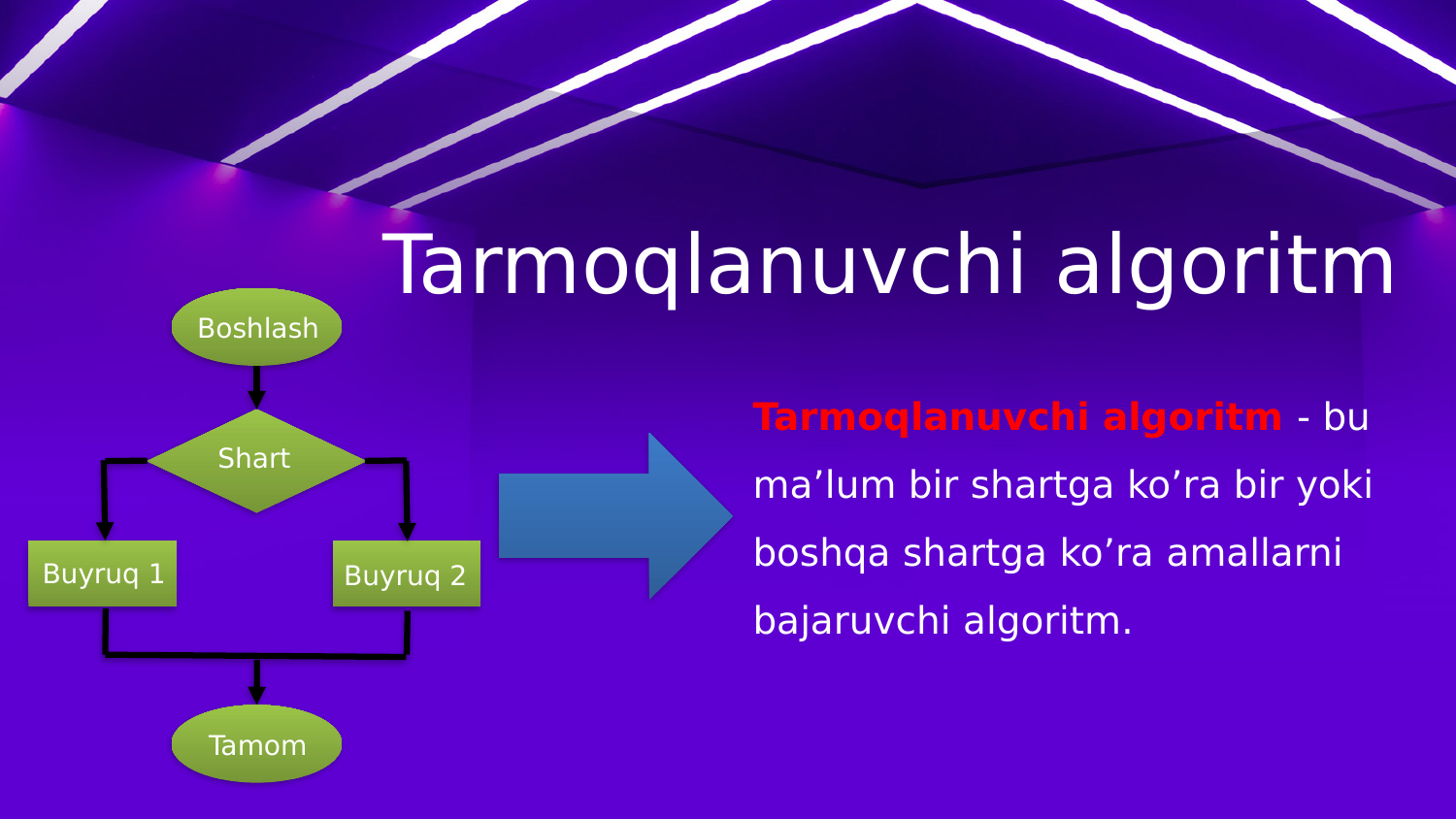

Tarmoqlanuvchi algoritm

Boshlash
Tarmoqlanuvchi algoritm - bu ma’lum bir shartga ko’ra bir yoki boshqa shartga ko’ra amallarni bajaruvchi algoritm.

Shart

Buyruq 1

Buyruq 2

Tamom